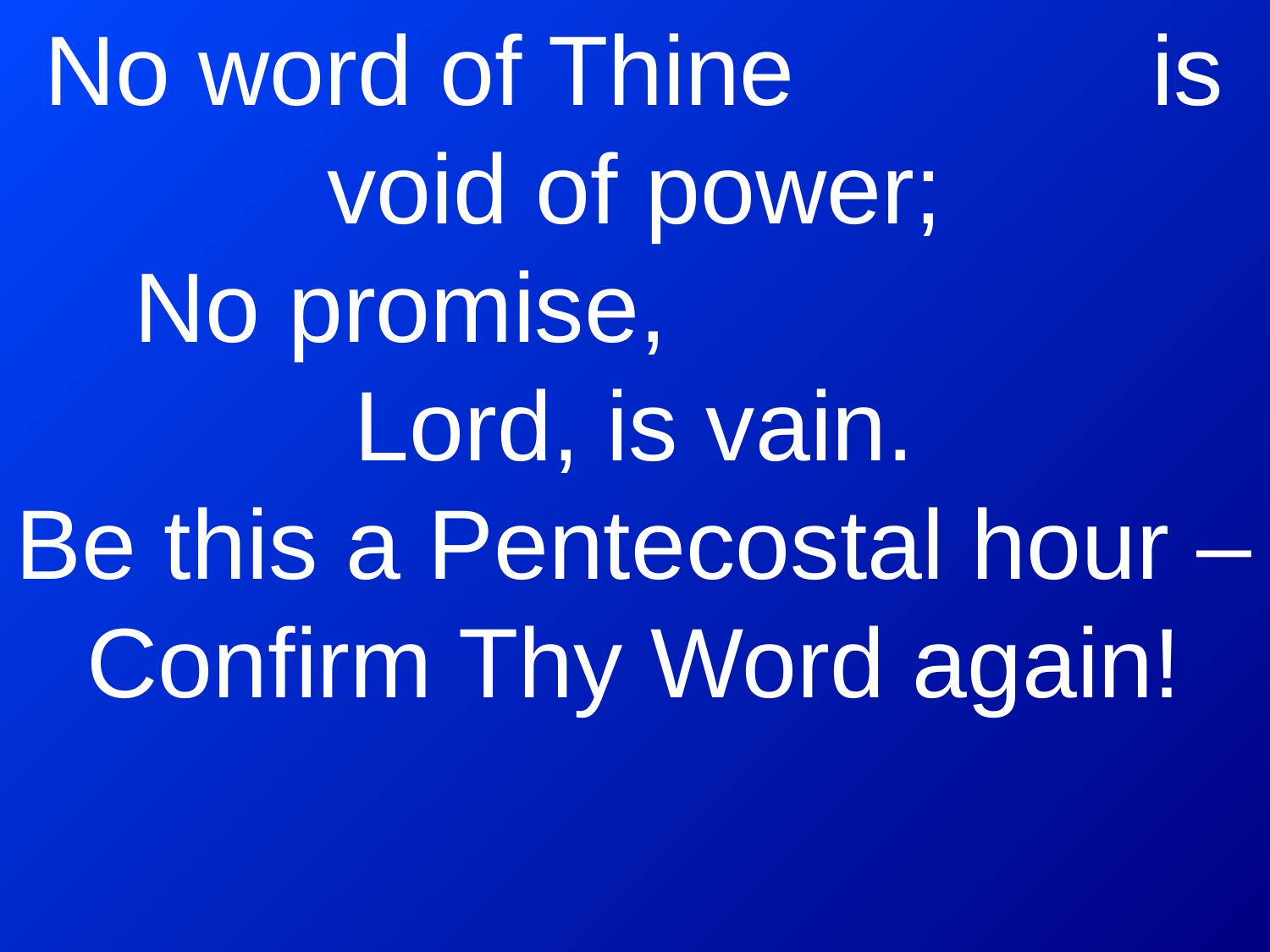

No word of Thine             is void of power;
No promise,                  Lord, is vain.
Be this a Pentecostal hour –
Confirm Thy Word again!